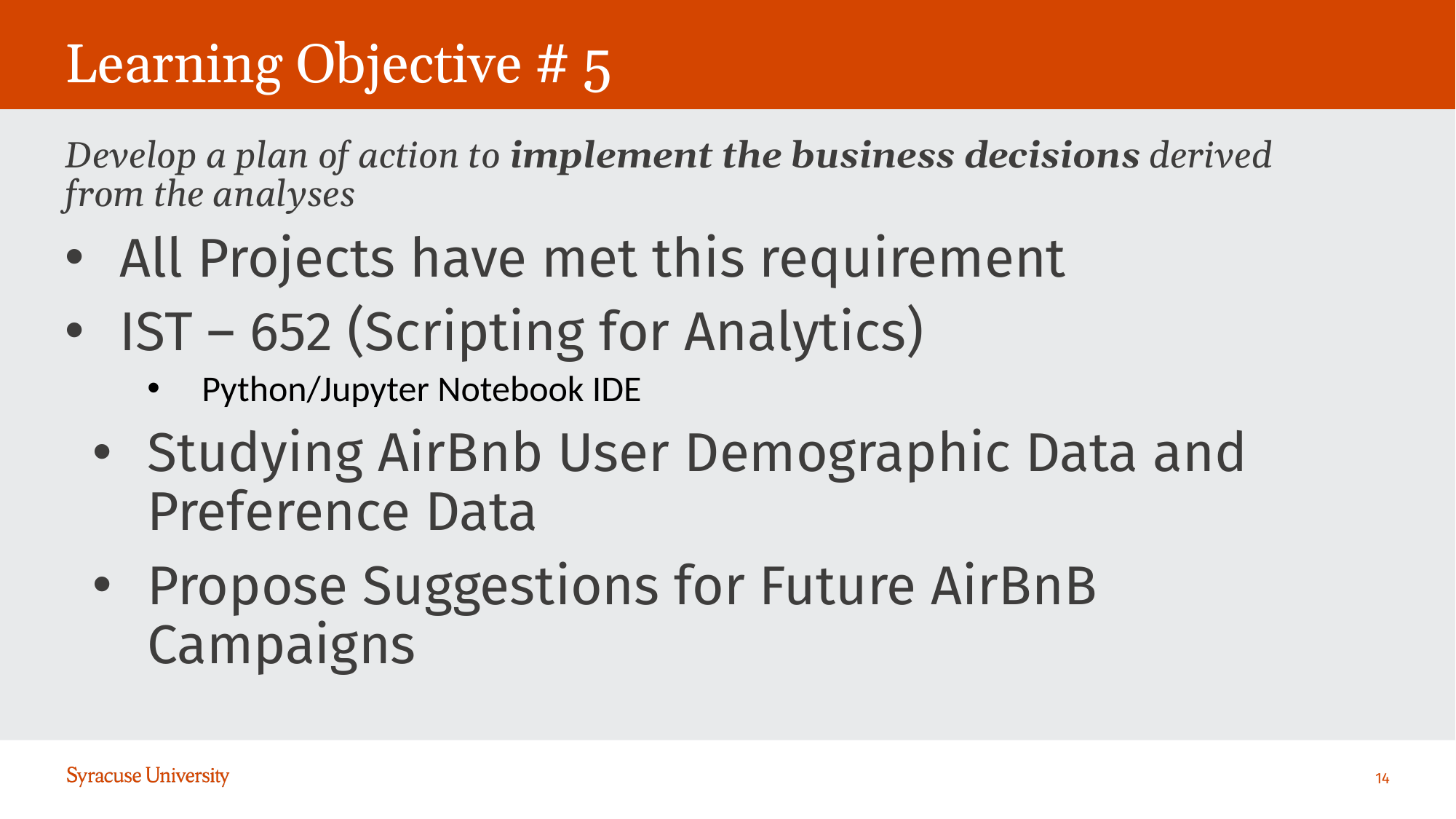

# Learning Objective # 5
Develop a plan of action to implement the business decisions derived from the analyses
All Projects have met this requirement
IST – 652 (Scripting for Analytics)
Python/Jupyter Notebook IDE
Studying AirBnb User Demographic Data and Preference Data
Propose Suggestions for Future AirBnB Campaigns

14